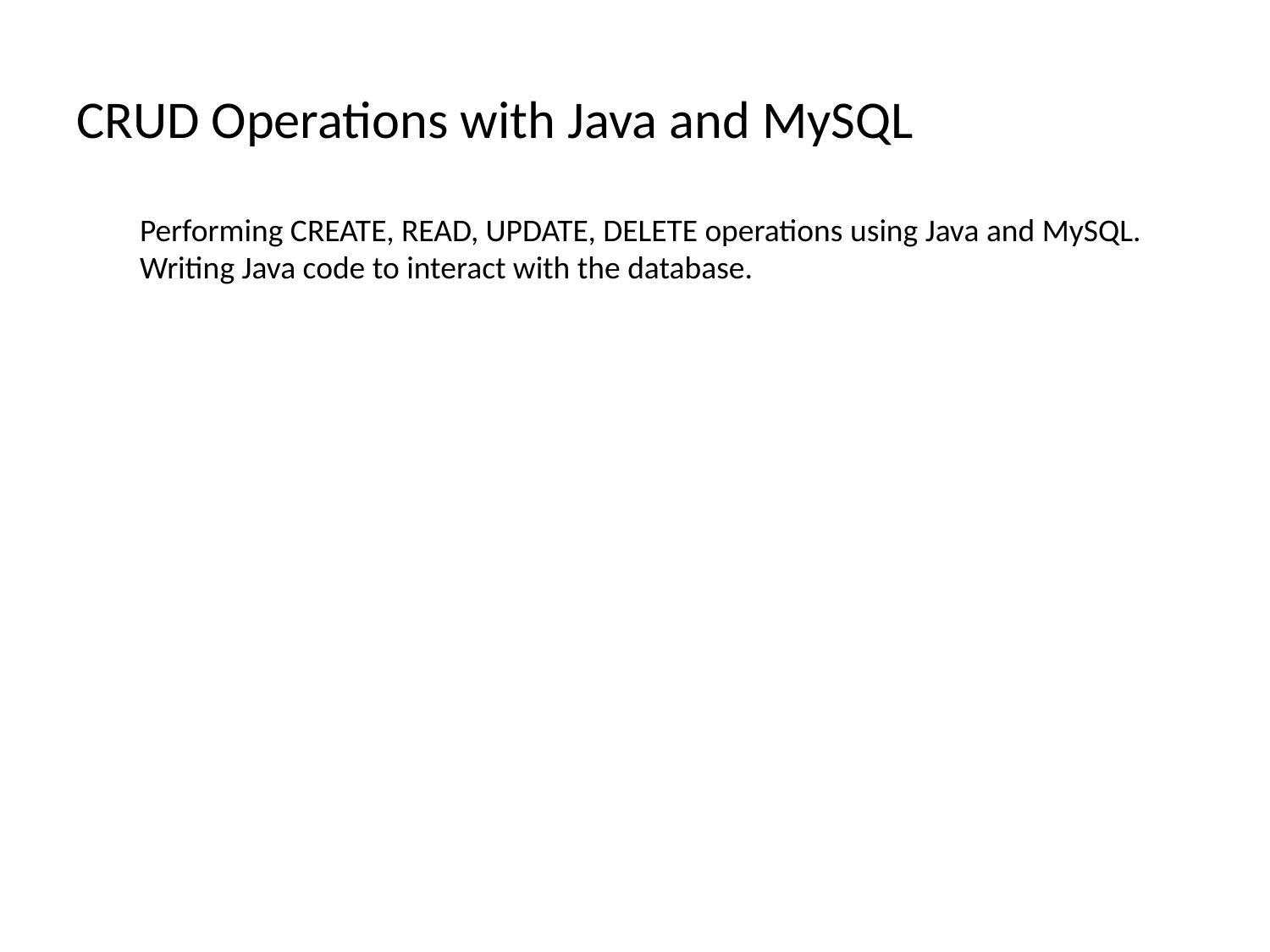

# CRUD Operations with Java and MySQL

Performing CREATE, READ, UPDATE, DELETE operations using Java and MySQL.
Writing Java code to interact with the database.